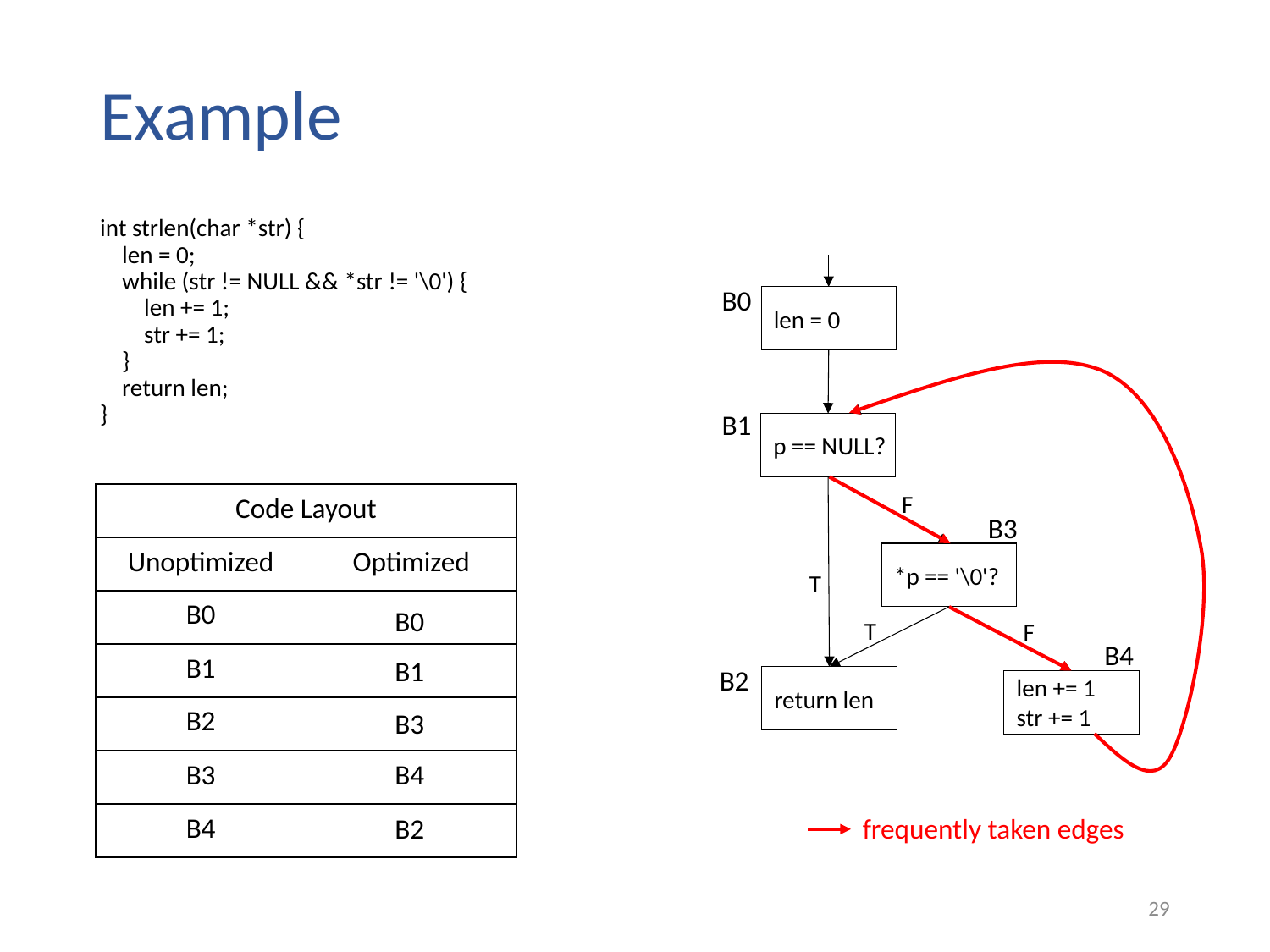

# Example
int strlen(char *str) {
    len = 0;
    while (str != NULL && *str != '\0') {
        len += 1;
        str += 1;
    }
    return len;
}
B0
len = 0

B1
p == NULL?
F
| Code Layout |  |
| --- | --- |
| Unoptimized | Optimized |
| B0 |  |
| B1 |  |
| B2 |  |
| B3 |  |
| B4 |  |
B3
*p == '\0'?
T
B0
T
F
B4
B1
B2
return len
len += 1
str += 1
B3
B4
frequently taken edges
B2
29